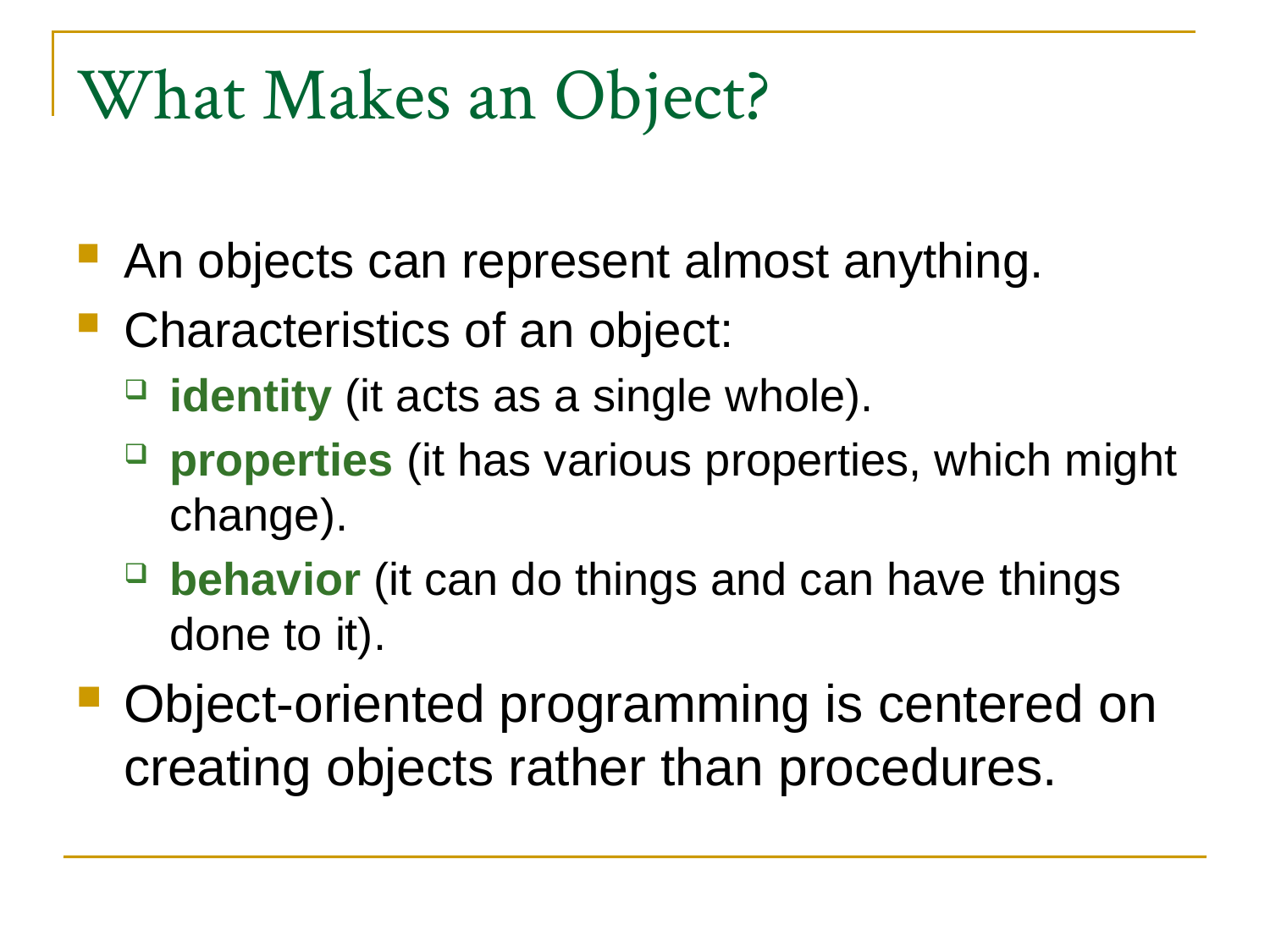

# What Makes an Object?
An objects can represent almost anything.
Characteristics of an object:
identity (it acts as a single whole).
properties (it has various properties, which might change).
behavior (it can do things and can have things done to it).
Object-oriented programming is centered on creating objects rather than procedures.